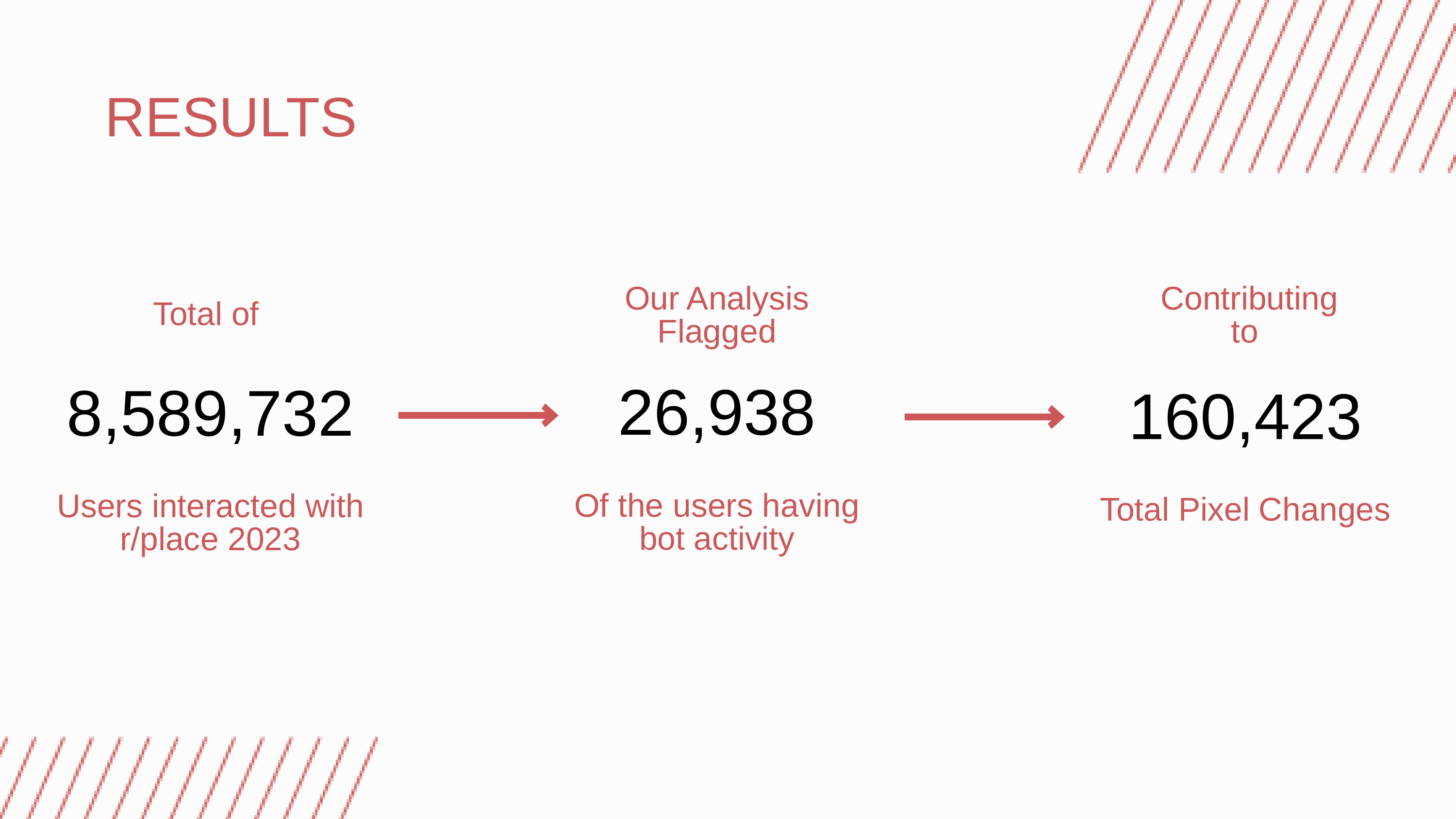

RESULTS

Total of
Our Analysis Flagged
Contributing to
26,938
8,589,732
160,423

Of the users having bot activity
Users interacted with r/place 2023
Total Pixel Changes